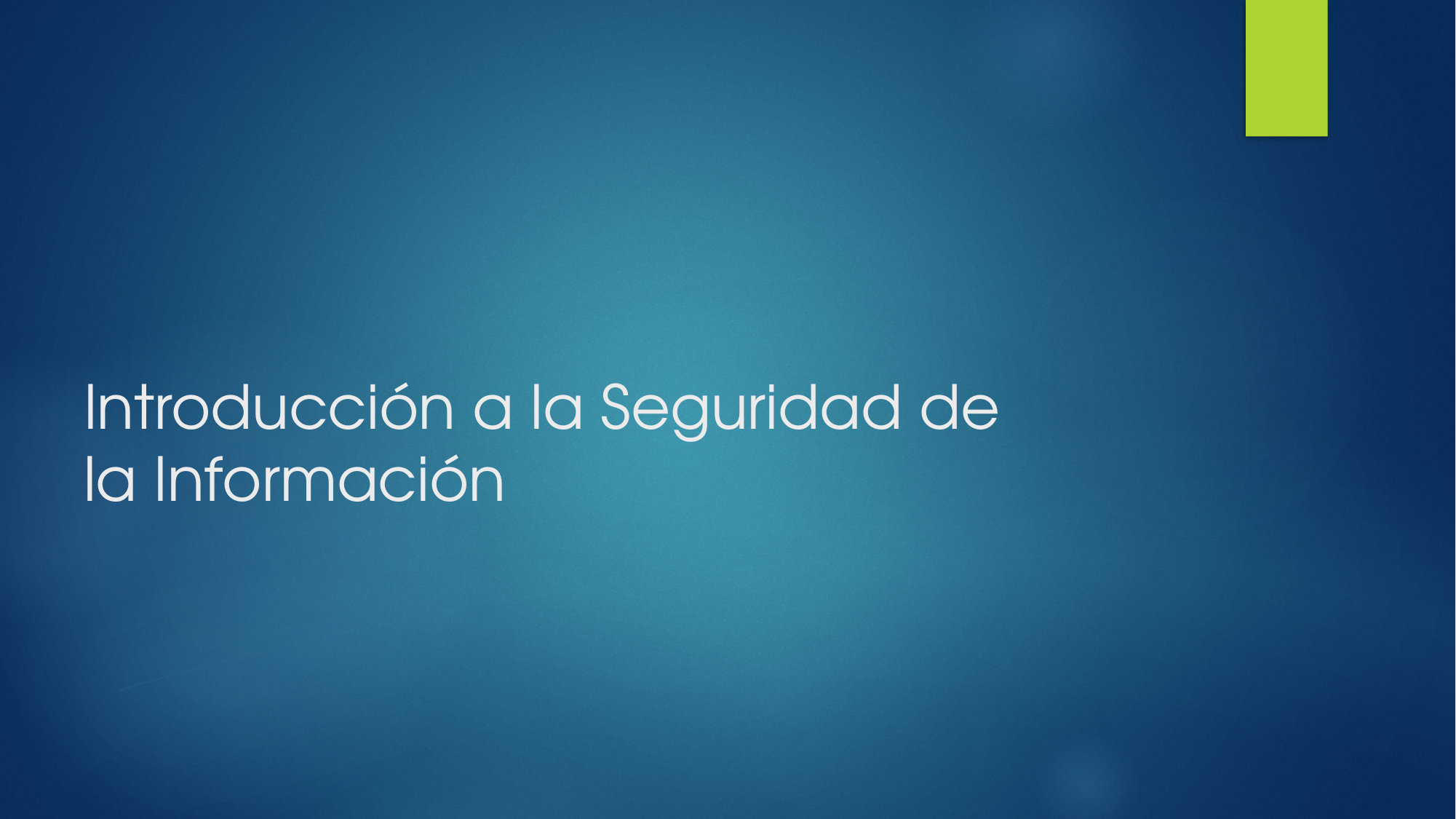

# Introducción a la Seguridad de la Información